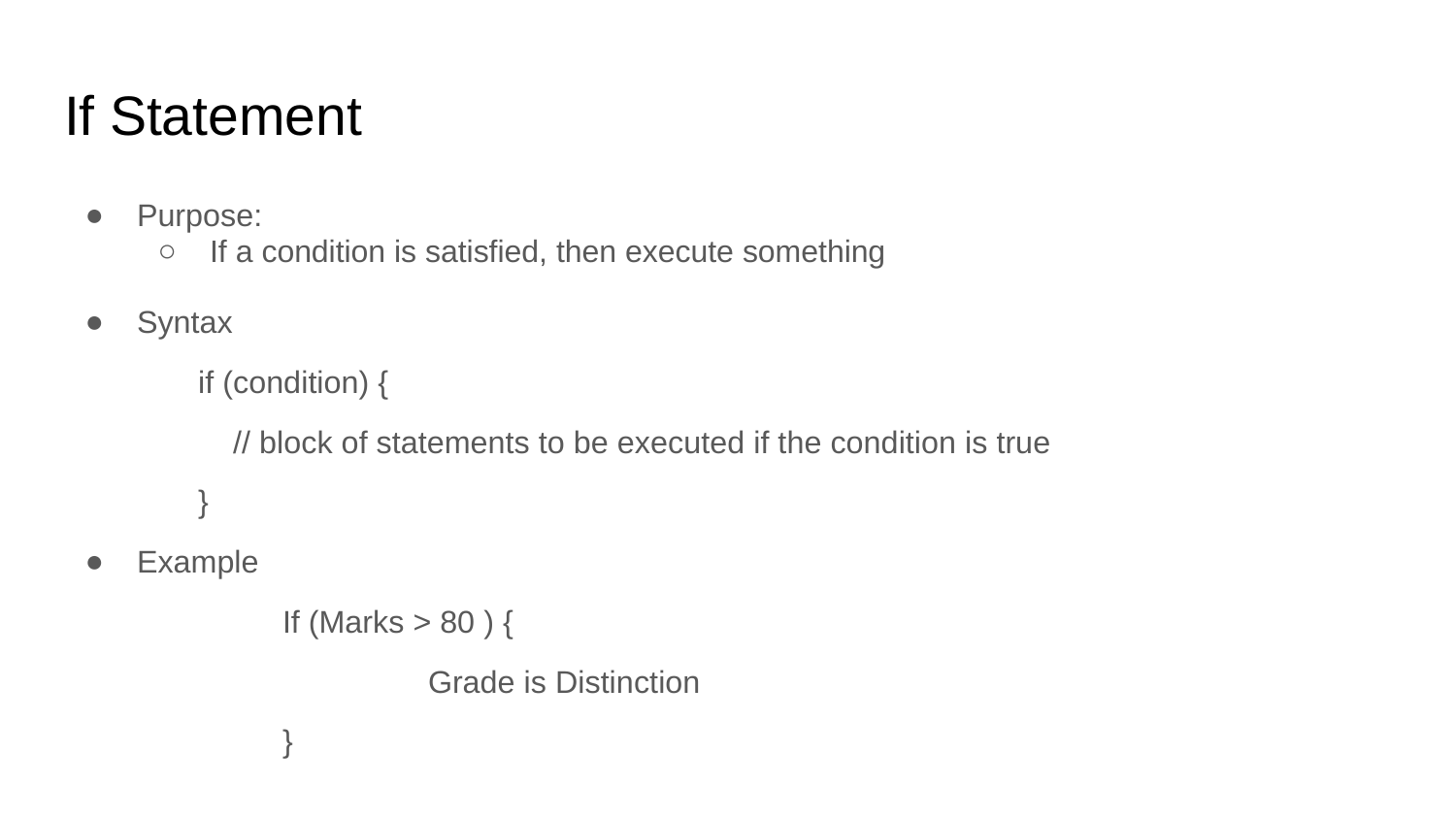

# If Statement

Purpose:
If a condition is satisfied, then execute something

Syntax
       if (condition) {
           // block of statements to be executed if the condition is true
       }
Example
If (Marks > 80 ) {
	Grade is Distinction
}